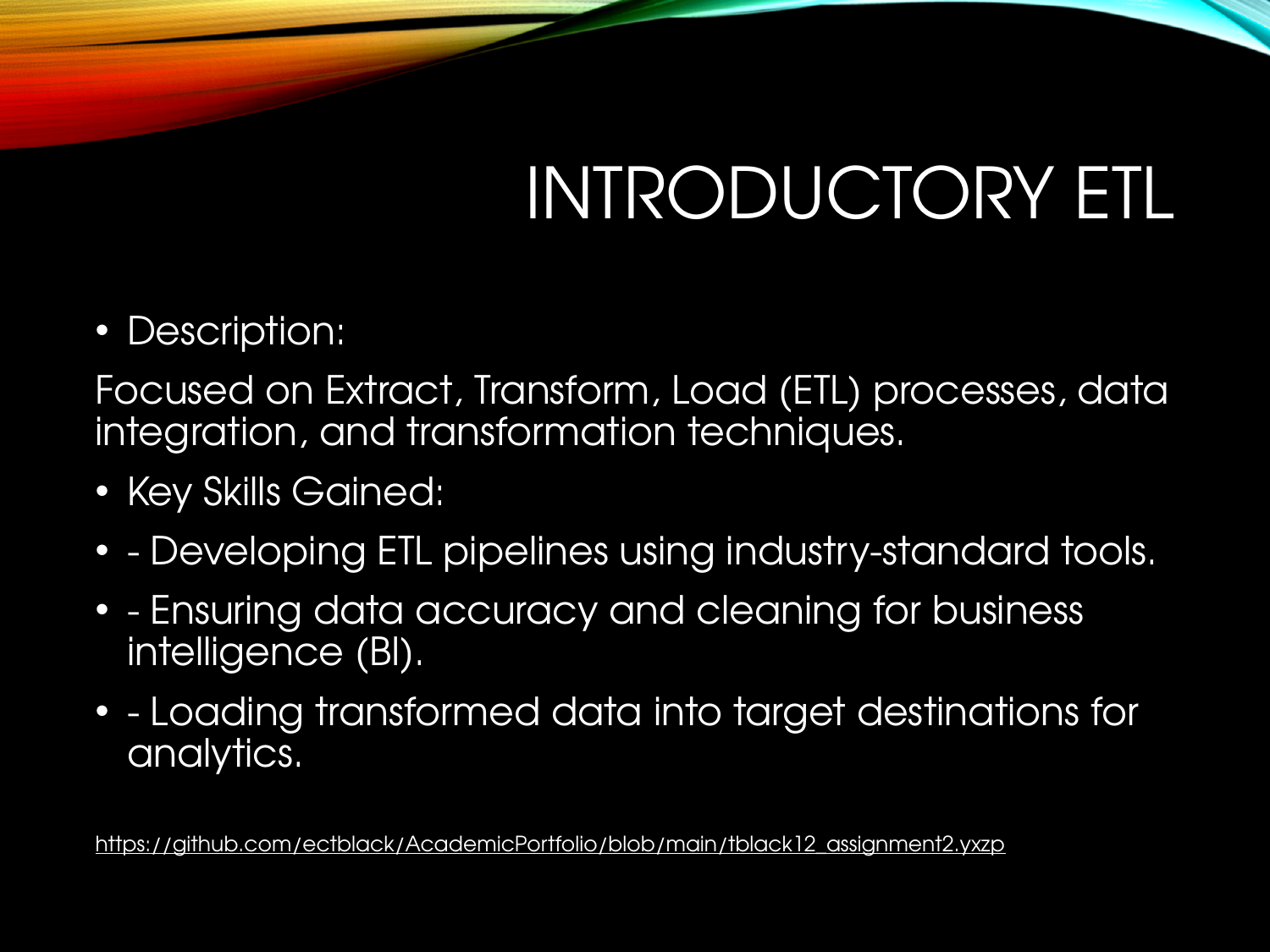

# Introductory ETL
Description:
Focused on Extract, Transform, Load (ETL) processes, data integration, and transformation techniques.
Key Skills Gained:
- Developing ETL pipelines using industry-standard tools.
- Ensuring data accuracy and cleaning for business intelligence (BI).
- Loading transformed data into target destinations for analytics.

https://github.com/ectblack/AcademicPortfolio/blob/main/tblack12_assignment2.yxzp